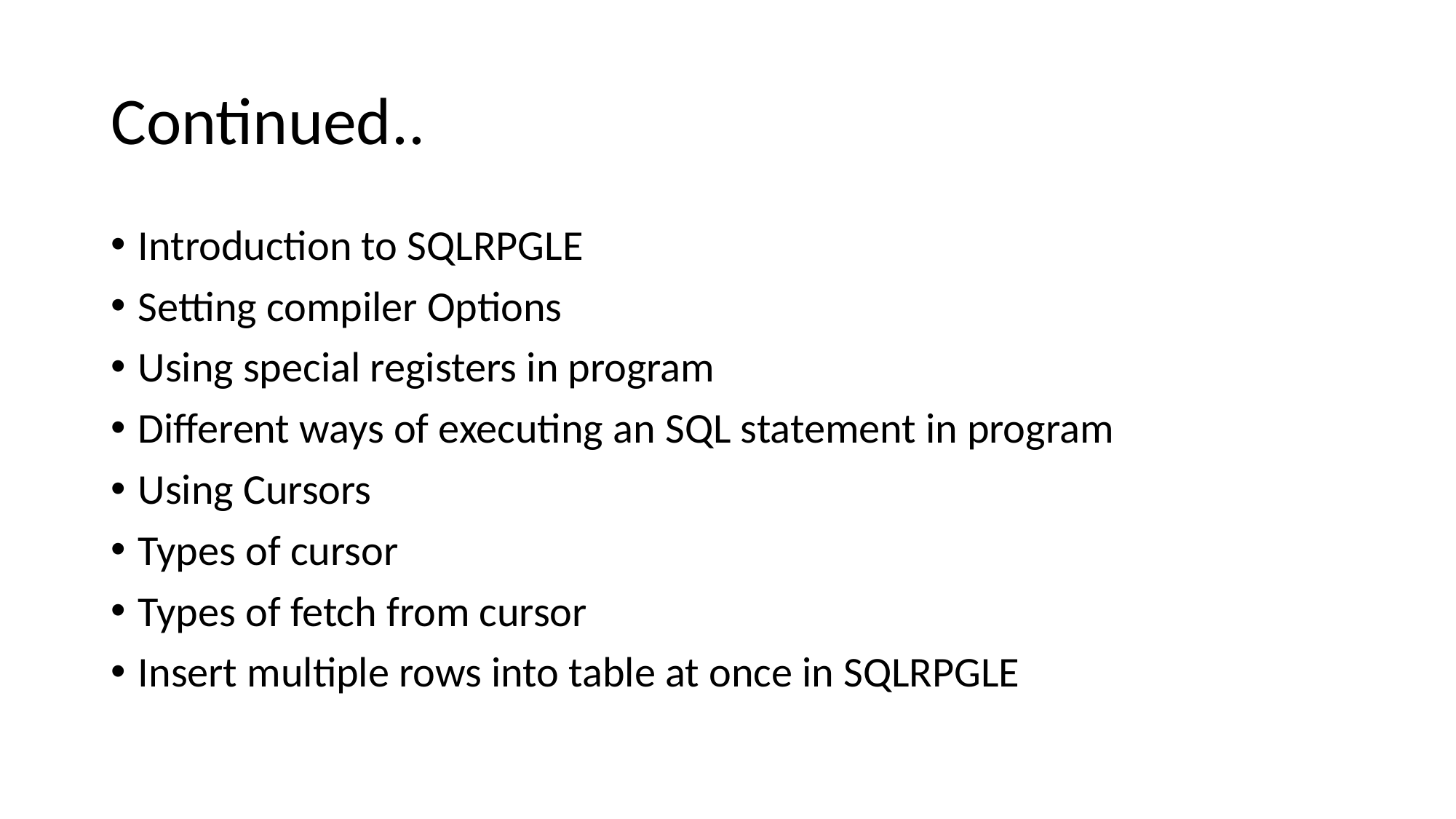

# Continued..
Introduction to SQLRPGLE
Setting compiler Options
Using special registers in program
Different ways of executing an SQL statement in program
Using Cursors
Types of cursor
Types of fetch from cursor
Insert multiple rows into table at once in SQLRPGLE